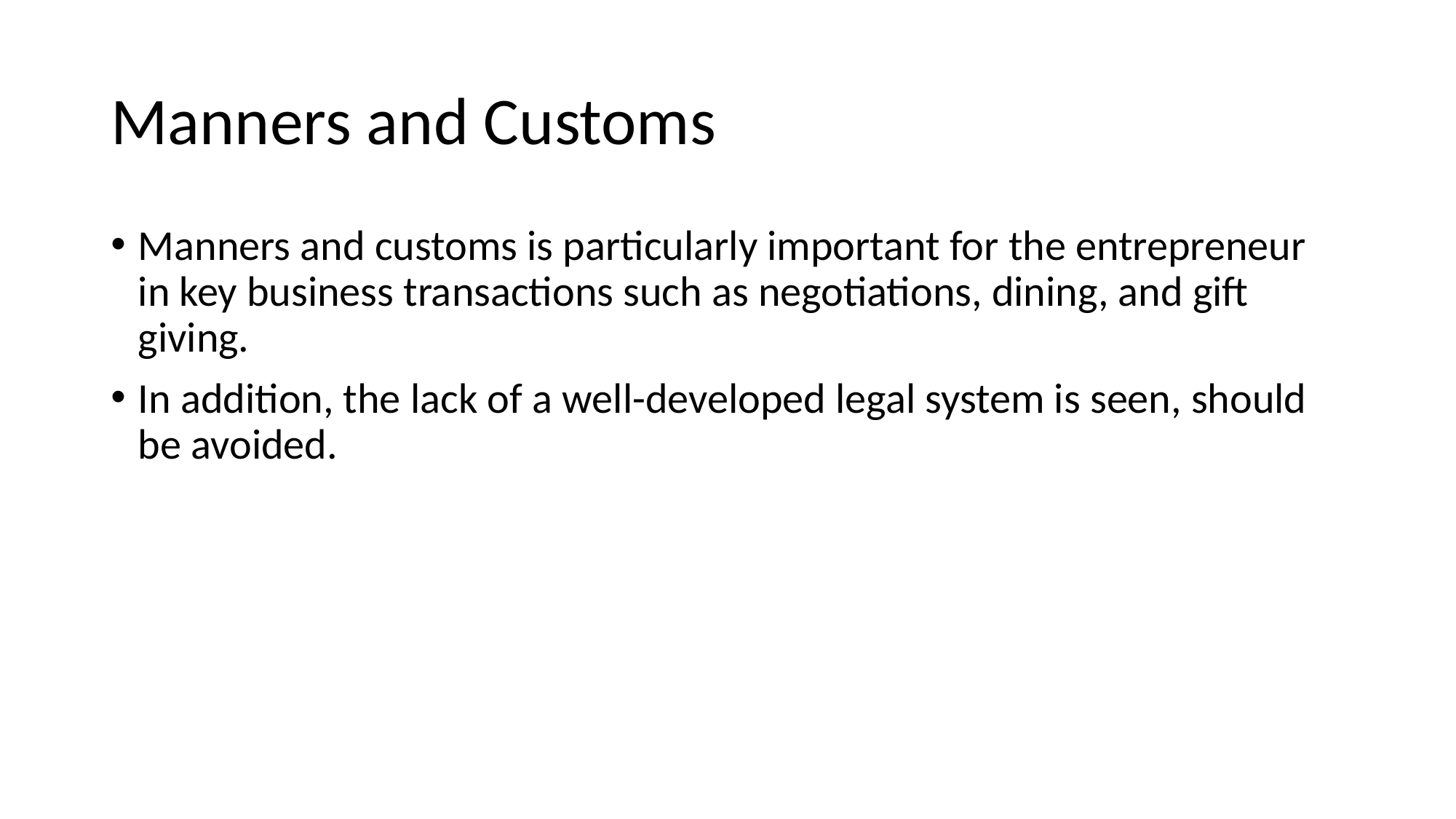

# Manners and Customs
Manners and customs is particularly important for the entrepreneur in key business transactions such as negotiations, dining, and gift giving.
In addition, the lack of a well-developed legal system is seen, should be avoided.